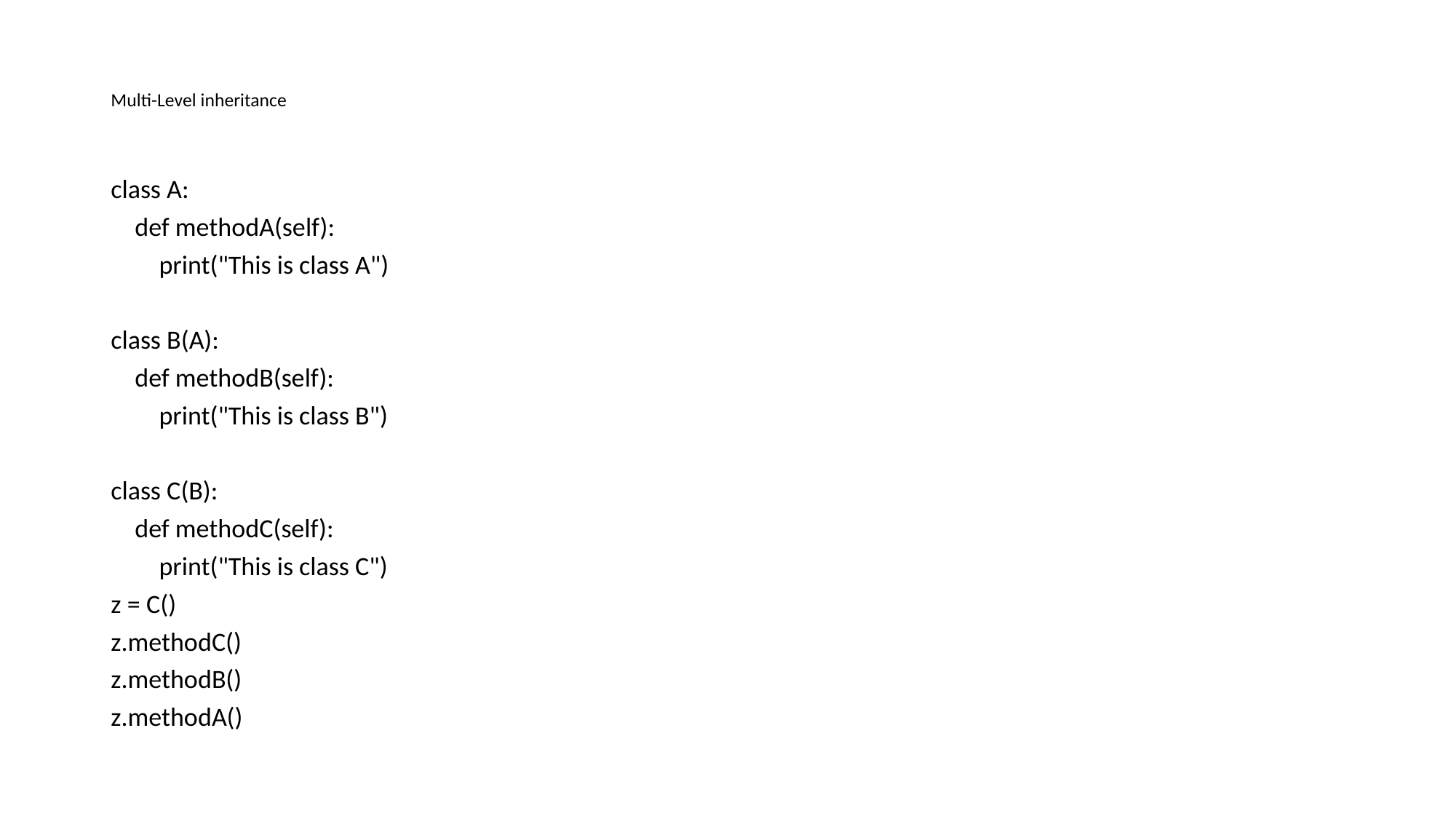

# Multi-Level inheritance
class A:
    def methodA(self):
        print("This is class A")

class B(A):
    def methodB(self):
        print("This is class B")

class C(B):
    def methodC(self):
        print("This is class C")
z = C()
z.methodC()
z.methodB()
z.methodA()